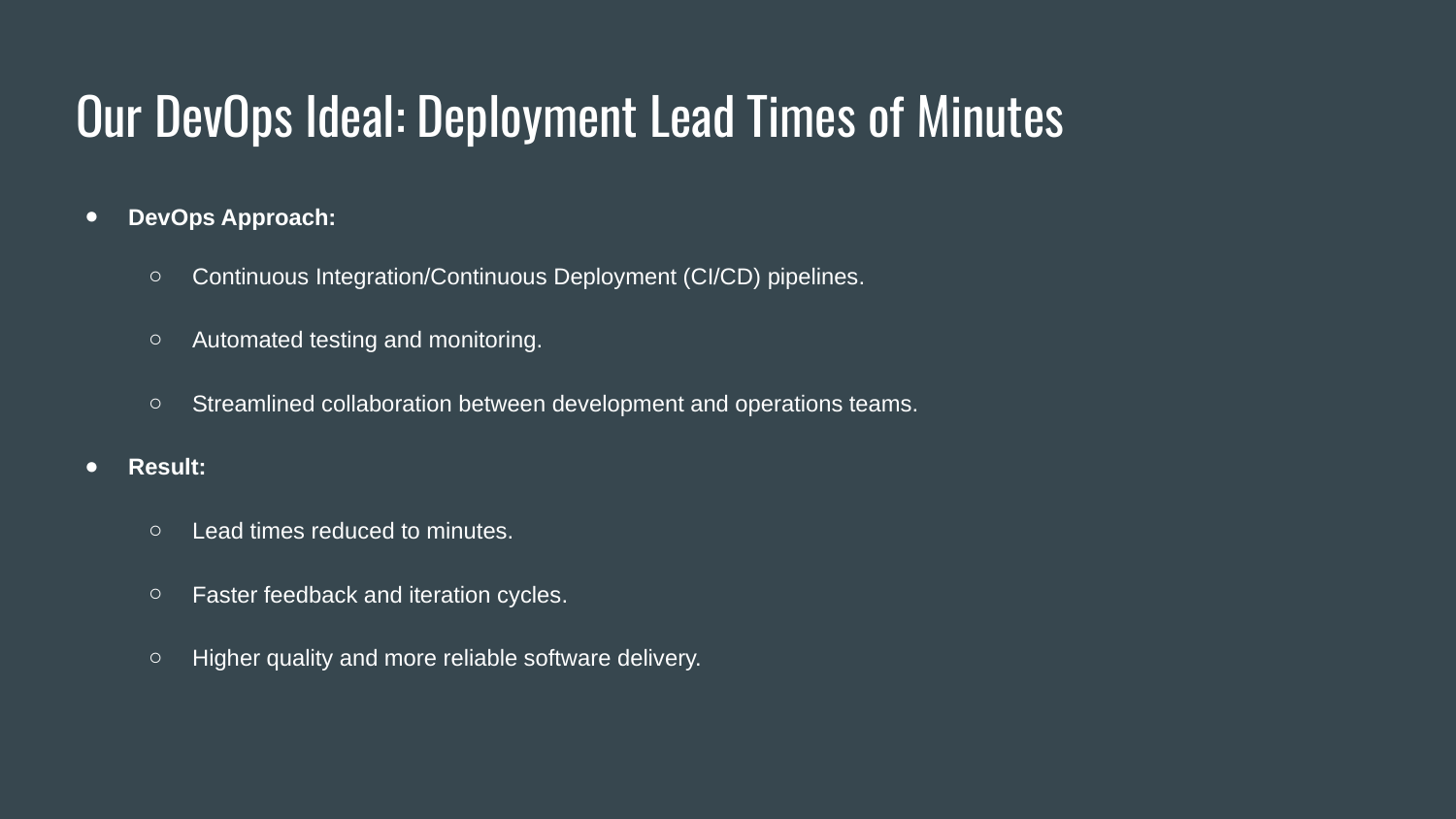

# Our DevOps Ideal: Deployment Lead Times of Minutes
DevOps Approach:
Continuous Integration/Continuous Deployment (CI/CD) pipelines.
Automated testing and monitoring.
Streamlined collaboration between development and operations teams.
Result:
Lead times reduced to minutes.
Faster feedback and iteration cycles.
Higher quality and more reliable software delivery.